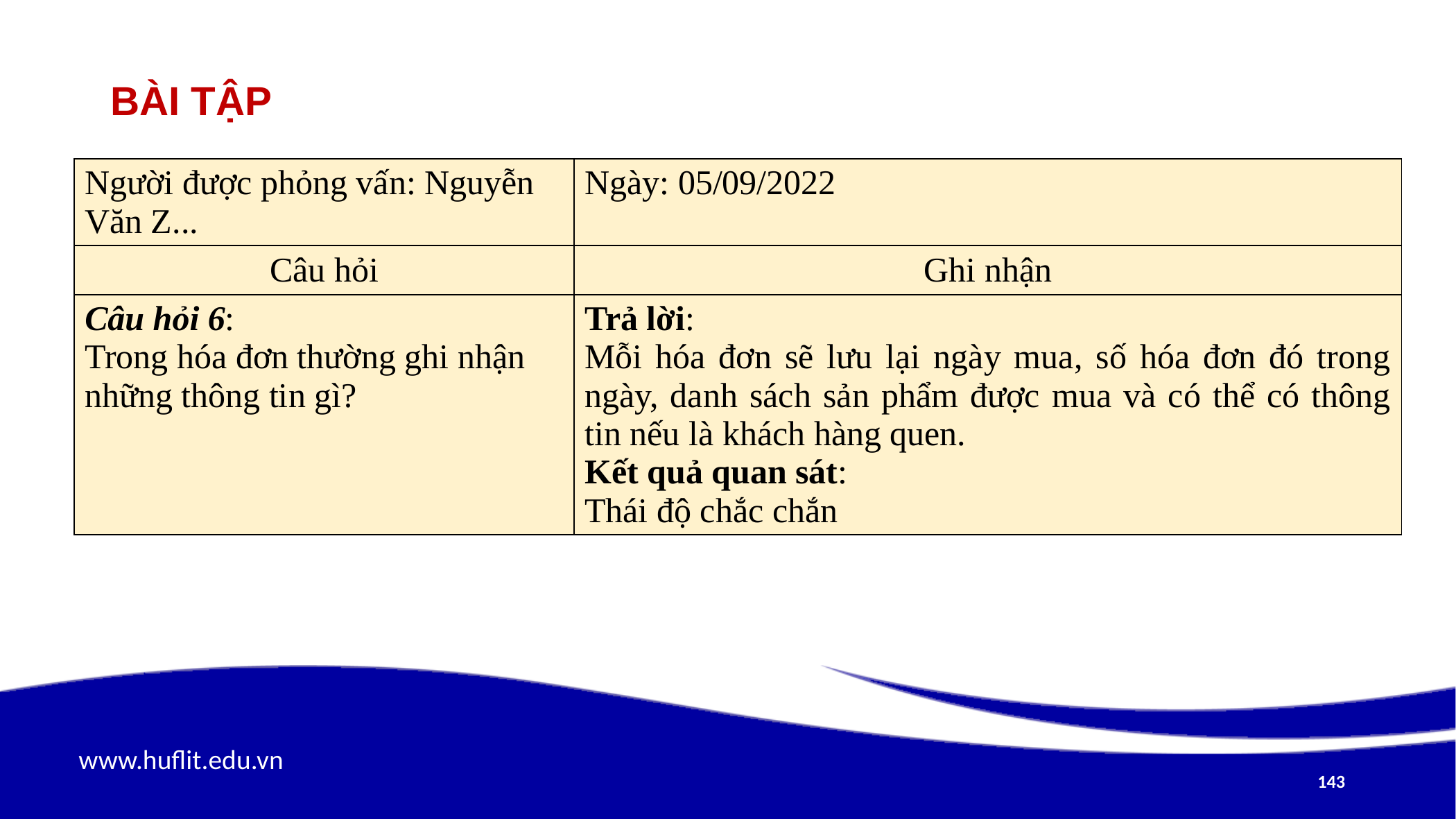

# Bài tập
| Người được phỏng vấn: Nguyễn Văn Z... | Ngày: 05/09/2022 |
| --- | --- |
| Câu hỏi | Ghi nhận |
| Câu hỏi 6: Trong hóa đơn thường ghi nhận những thông tin gì? | Trả lời: Mỗi hóa đơn sẽ lưu lại ngày mua, số hóa đơn đó trong ngày, danh sách sản phẩm được mua và có thể có thông tin nếu là khách hàng quen. Kết quả quan sát: Thái độ chắc chắn |

143